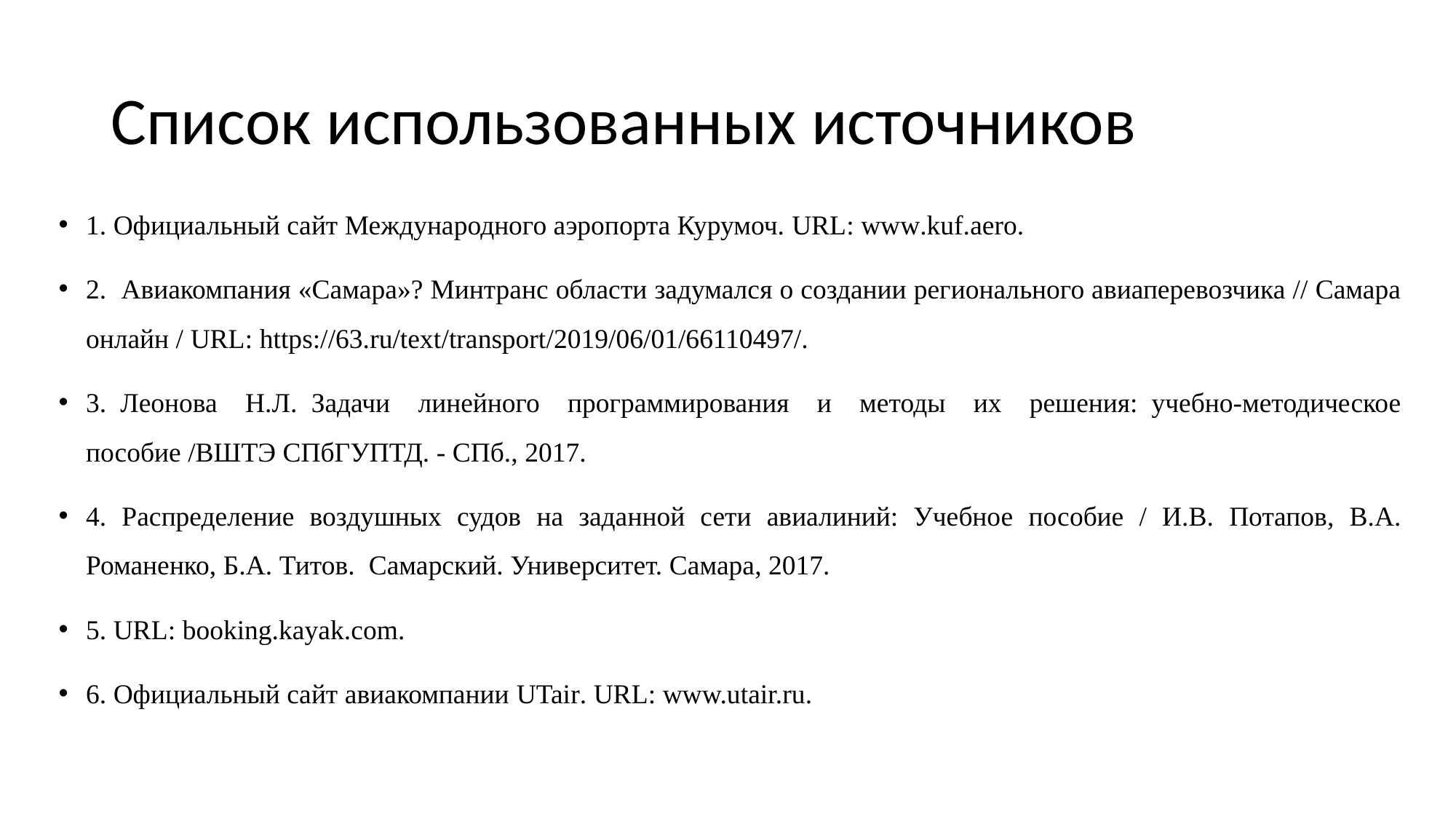

# Список использованных источников
1. Официальный сайт Международного аэропорта Курумоч. URL: www.kuf.aero.
2.  Авиакомпания «Самара»? Минтранс области задумался о создании регионального авиаперевозчика // Самара онлайн / URL: https://63.ru/text/transport/2019/06/01/66110497/.
3. Леонова  Н.Л. Задачи  линейного  программирования  и  методы  их  решения: учебно-методическое пособие /ВШТЭ СПбГУПТД. - СПб., 2017.
4. Распределение воздушных судов на заданной сети авиалиний: Учебное пособие / И.В. Потапов, В.А. Романенко, Б.А. Титов.  Самарский. Университет. Самара, 2017.
5. URL: booking.kayak.com.
6. Официальный сайт авиакомпании UTair. URL: www.utair.ru.